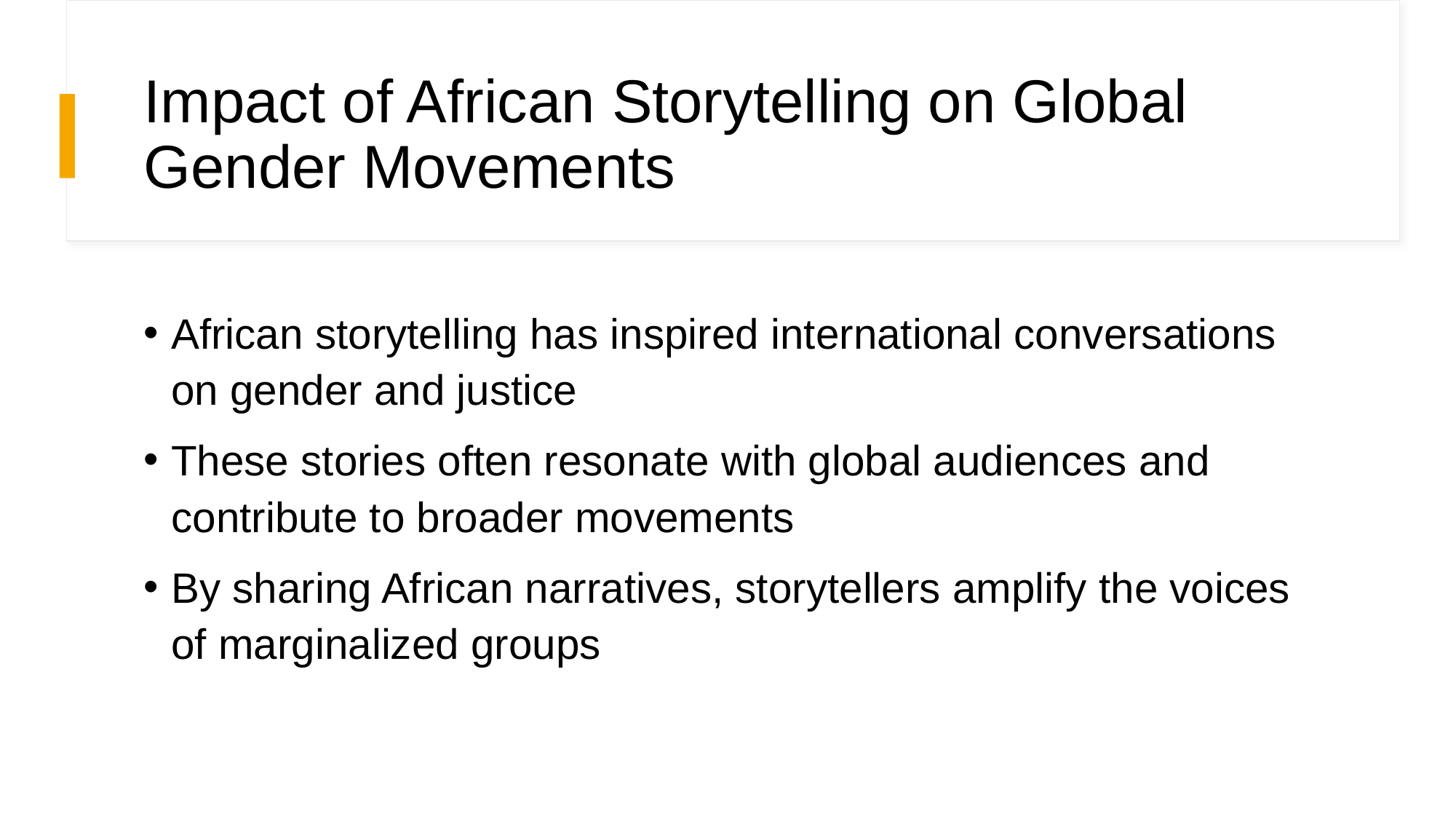

# Impact of African Storytelling on Global Gender Movements
African storytelling has inspired international conversations on gender and justice
These stories often resonate with global audiences and contribute to broader movements
By sharing African narratives, storytellers amplify the voices of marginalized groups